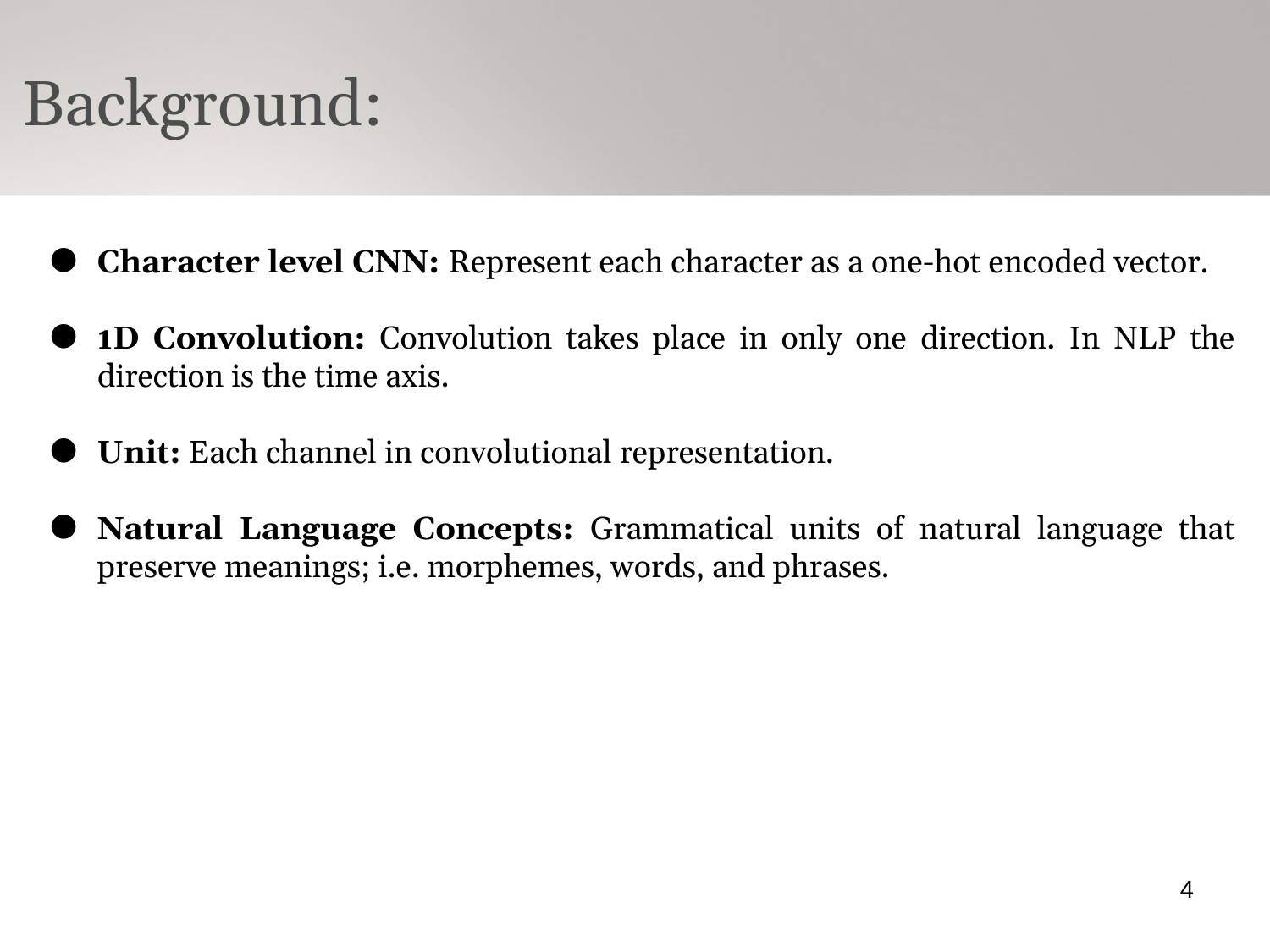

Background:
Character level CNN: Represent each character as a one-hot encoded vector.

1D Convolution: Convolution takes place in only one direction. In NLP the direction is the time axis.

Unit: Each channel in convolutional representation.

Natural Language Concepts: Grammatical units of natural language that preserve meanings; i.e. morphemes, words, and phrases.
4